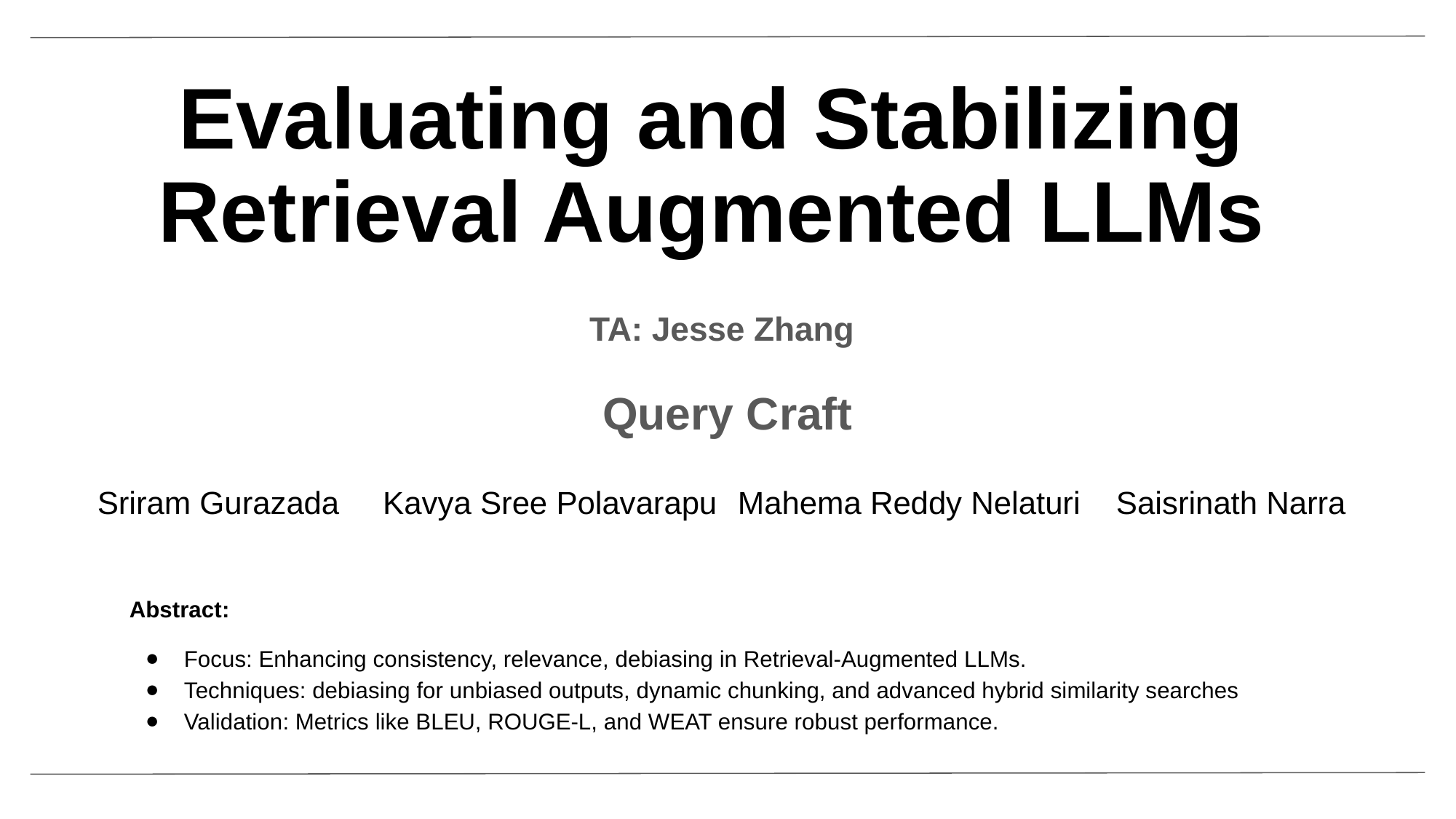

# Evaluating and Stabilizing Retrieval Augmented LLMs
TA: Jesse Zhang
Query Craft
Sriram Gurazada
Saisrinath Narra
Kavya Sree Polavarapu

Mahema Reddy Nelaturi

Abstract:
Focus: Enhancing consistency, relevance, debiasing in Retrieval-Augmented LLMs.
Techniques: debiasing for unbiased outputs, dynamic chunking, and advanced hybrid similarity searches
Validation: Metrics like BLEU, ROUGE-L, and WEAT ensure robust performance.